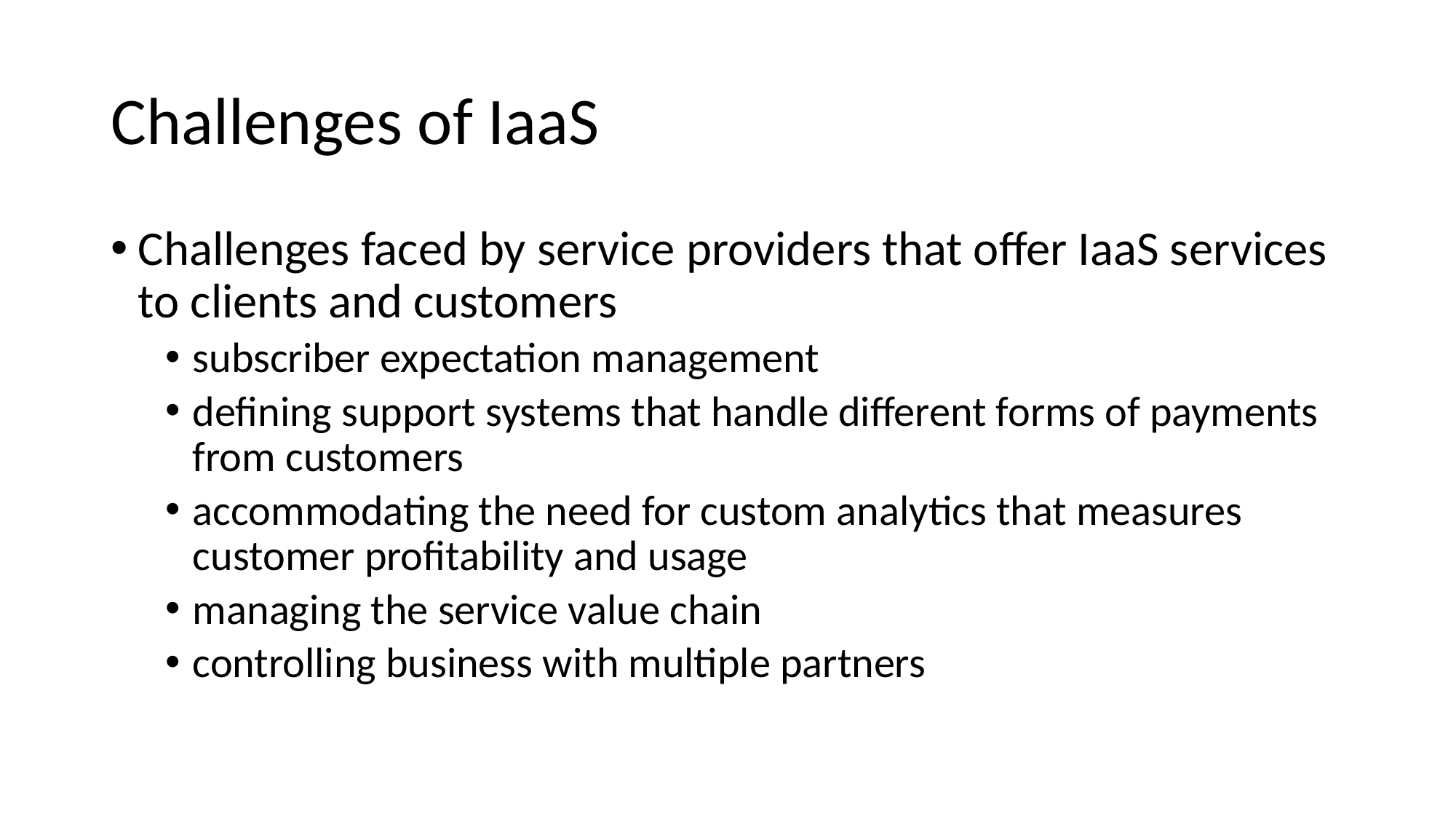

# Challenges of IaaS
Challenges faced by service providers that offer IaaS services to clients and customers
subscriber expectation management
defining support systems that handle different forms of payments from customers
accommodating the need for custom analytics that measures customer profitability and usage
managing the service value chain
controlling business with multiple partners